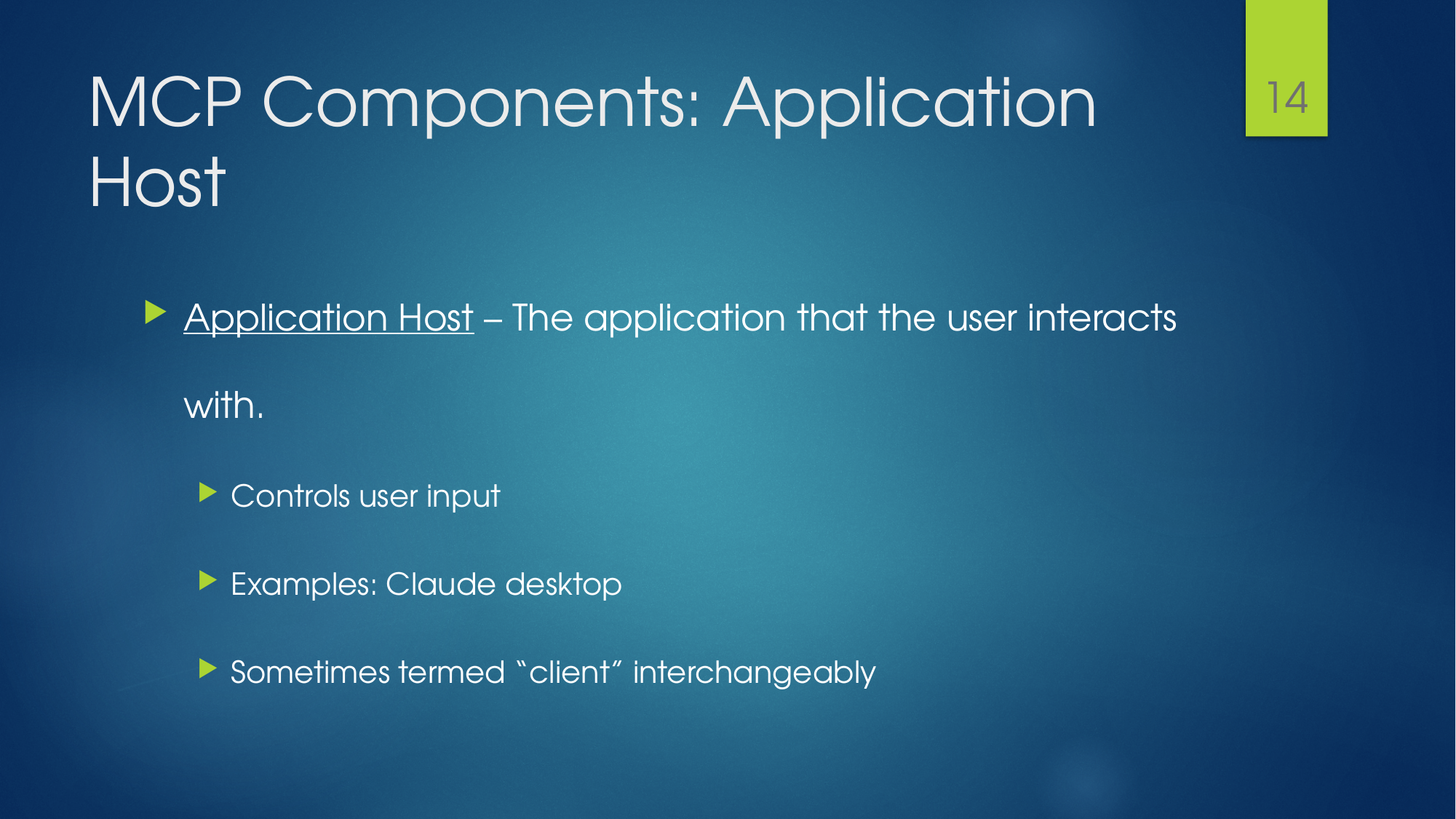

14
# MCP Components: Application Host
Application Host – The application that the user interacts with.
Controls user input
Examples: Claude desktop
Sometimes termed “client” interchangeably